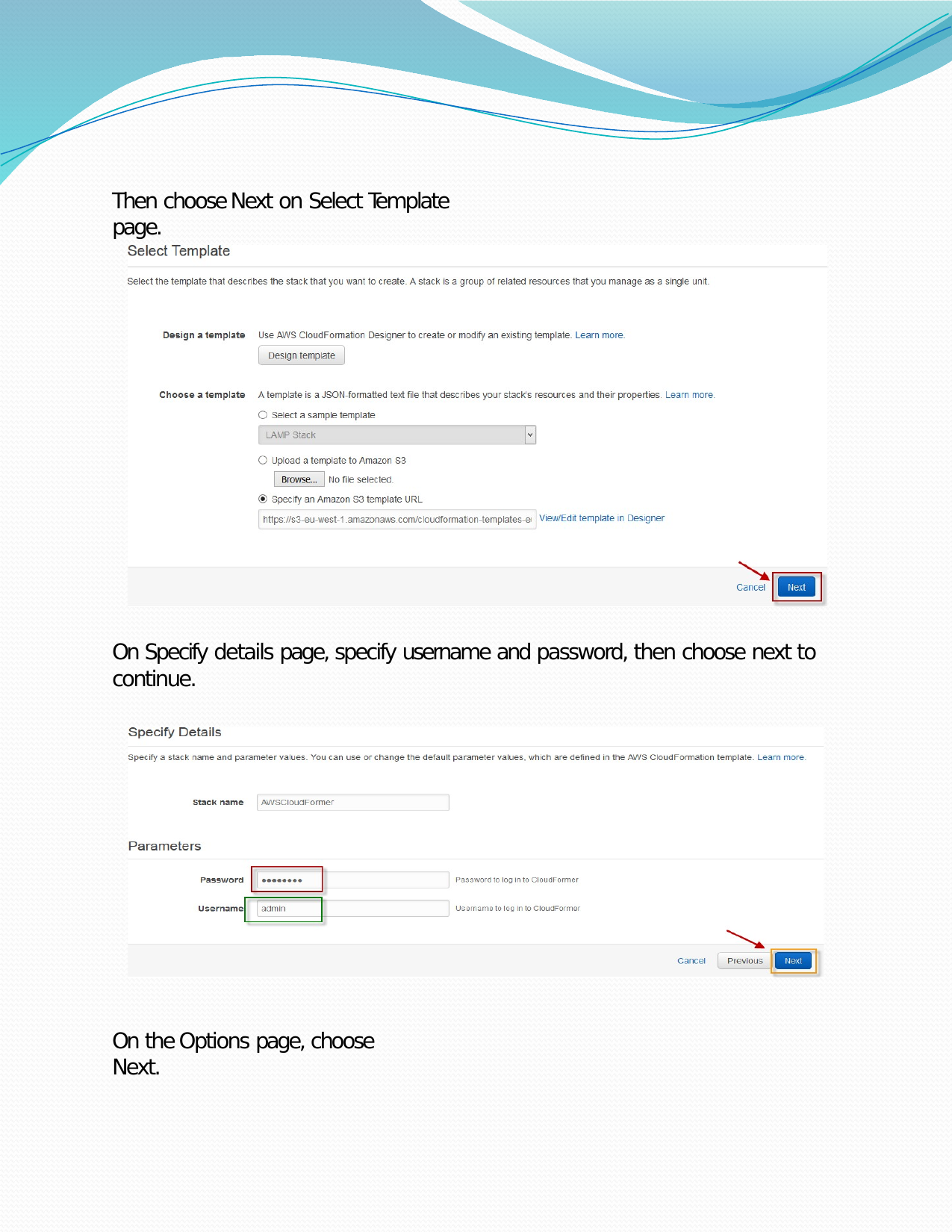

Then choose Next on Select Template page.

On Specify details page, specify username and password, then choose next to  continue.

On the Options page, choose Next.